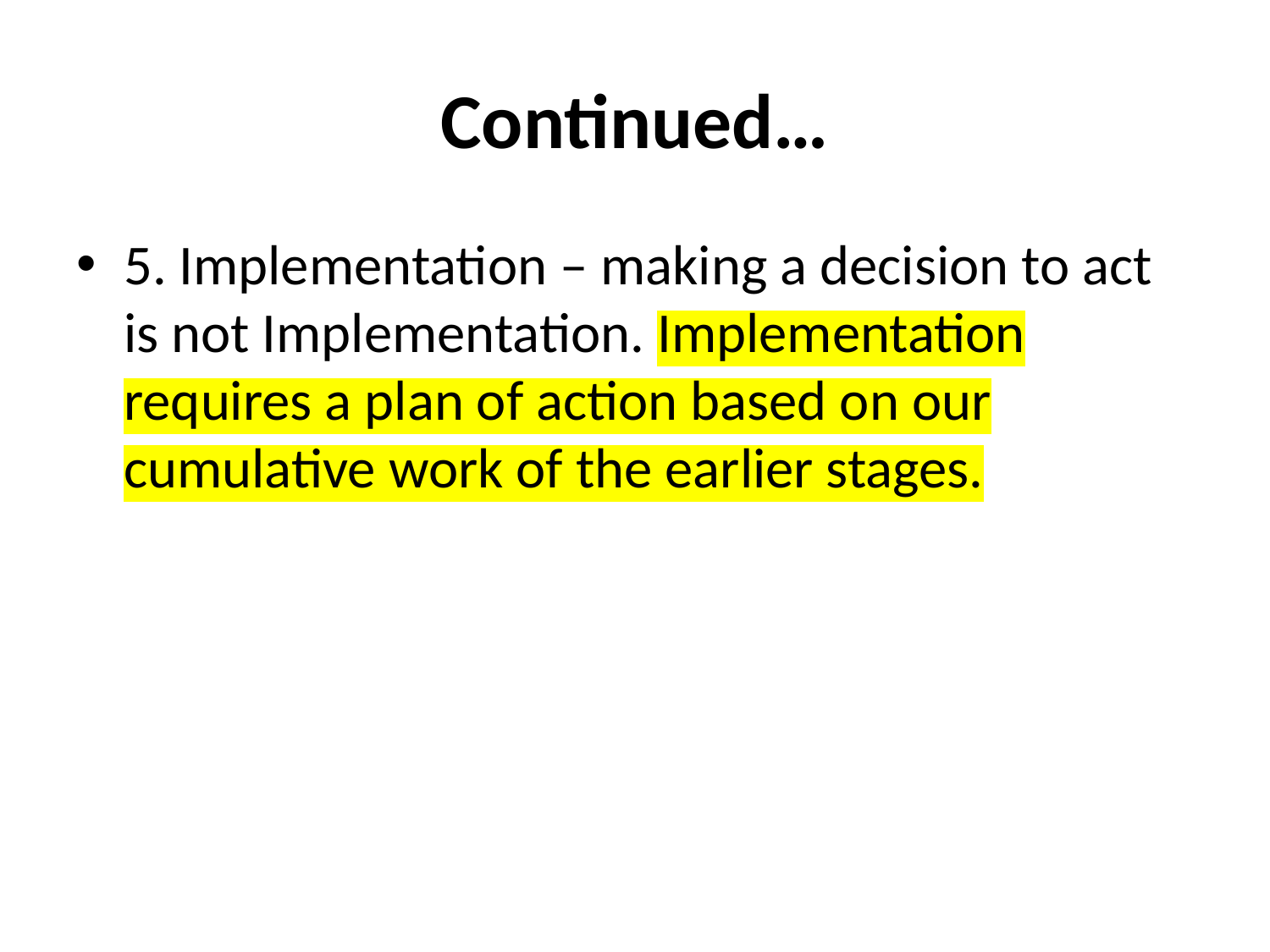

# Continued…
5. Implementation – making a decision to act is not Implementation. Implementation requires a plan of action based on our cumulative work of the earlier stages.